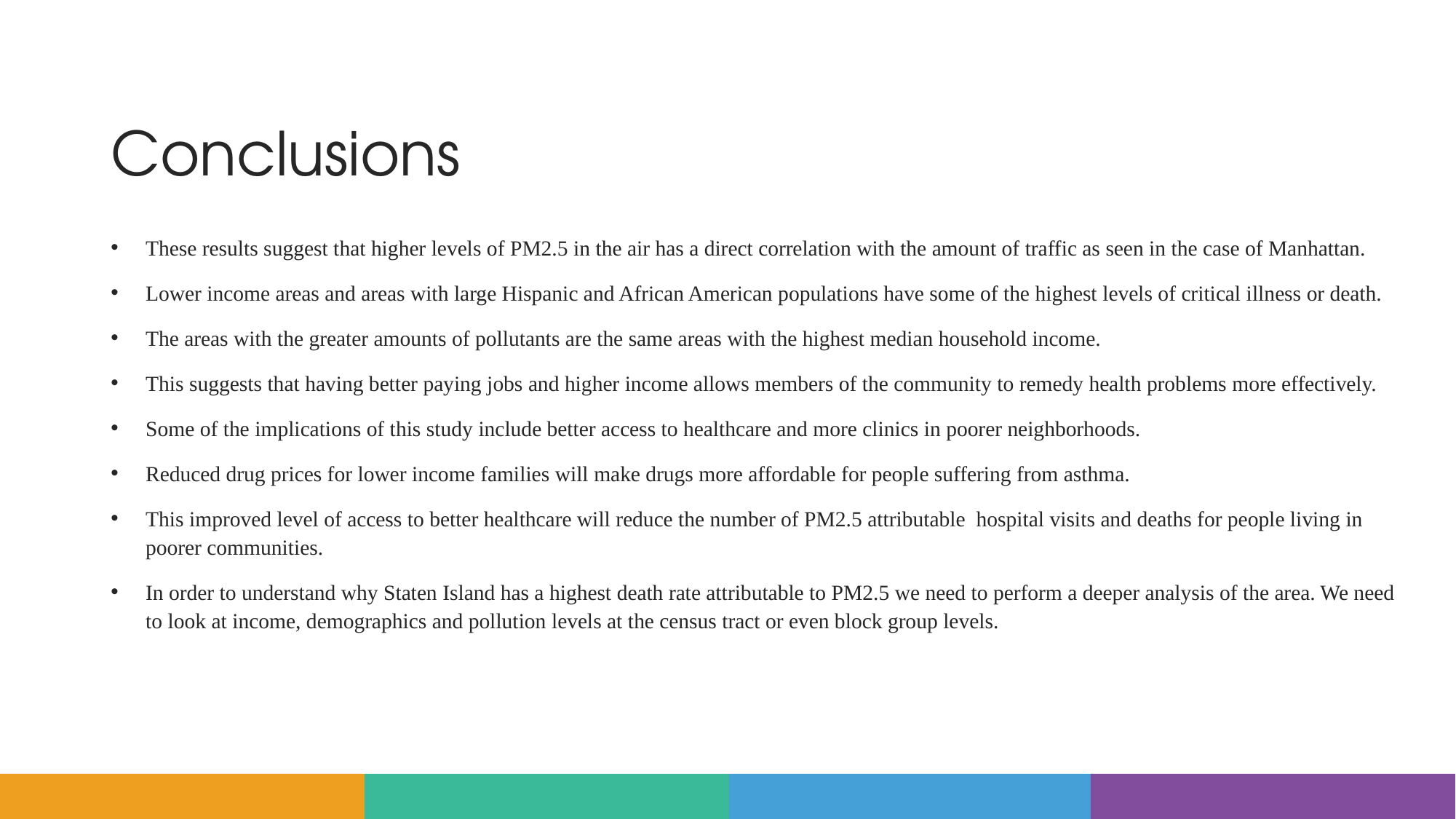

# Conclusions
These results suggest that higher levels of PM2.5 in the air has a direct correlation with the amount of traffic as seen in the case of Manhattan.
Lower income areas and areas with large Hispanic and African American populations have some of the highest levels of critical illness or death.
The areas with the greater amounts of pollutants are the same areas with the highest median household income.
This suggests that having better paying jobs and higher income allows members of the community to remedy health problems more effectively.
Some of the implications of this study include better access to healthcare and more clinics in poorer neighborhoods.
Reduced drug prices for lower income families will make drugs more affordable for people suffering from asthma.
This improved level of access to better healthcare will reduce the number of PM2.5 attributable  hospital visits and deaths for people living in poorer communities.
In order to understand why Staten Island has a highest death rate attributable to PM2.5 we need to perform a deeper analysis of the area. We need to look at income, demographics and pollution levels at the census tract or even block group levels.